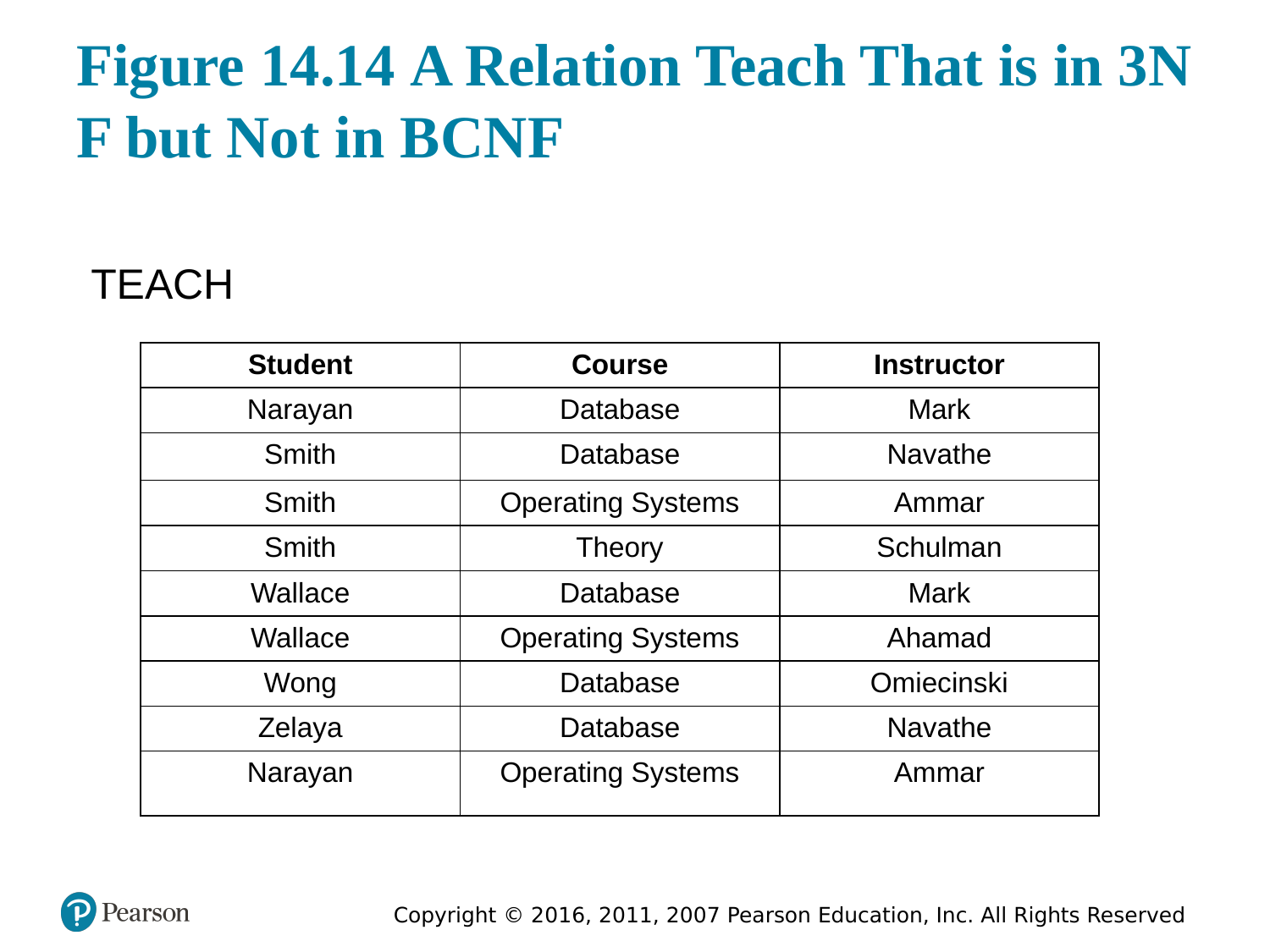

# Figure 14.14 A Relation Teach That is in 3N F but Not in B C N F
TEACH
| Student | Course | Instructor |
| --- | --- | --- |
| Narayan | Database | Mark |
| Smith | Database | Navathe |
| Smith | Operating Systems | Ammar |
| Smith | Theory | Schulman |
| Wallace | Database | Mark |
| Wallace | Operating Systems | Ahamad |
| Wong | Database | Omiecinski |
| Zelaya | Database | Navathe |
| Narayan | Operating Systems | Ammar |